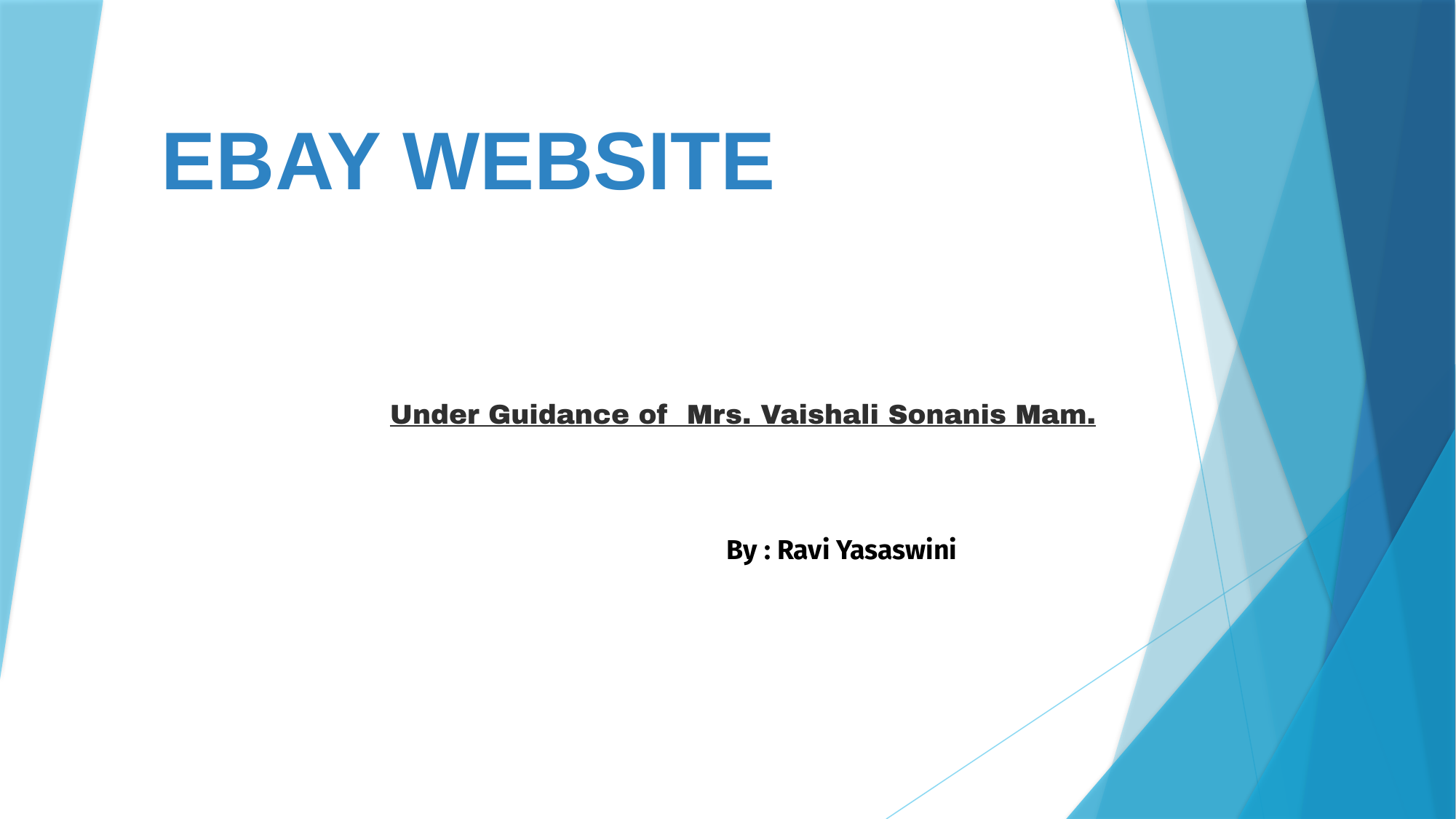

# EBAY WEBSITE
Under Guidance of  Mrs. Vaishali Sonanis Mam.

By : Ravi Yasaswini